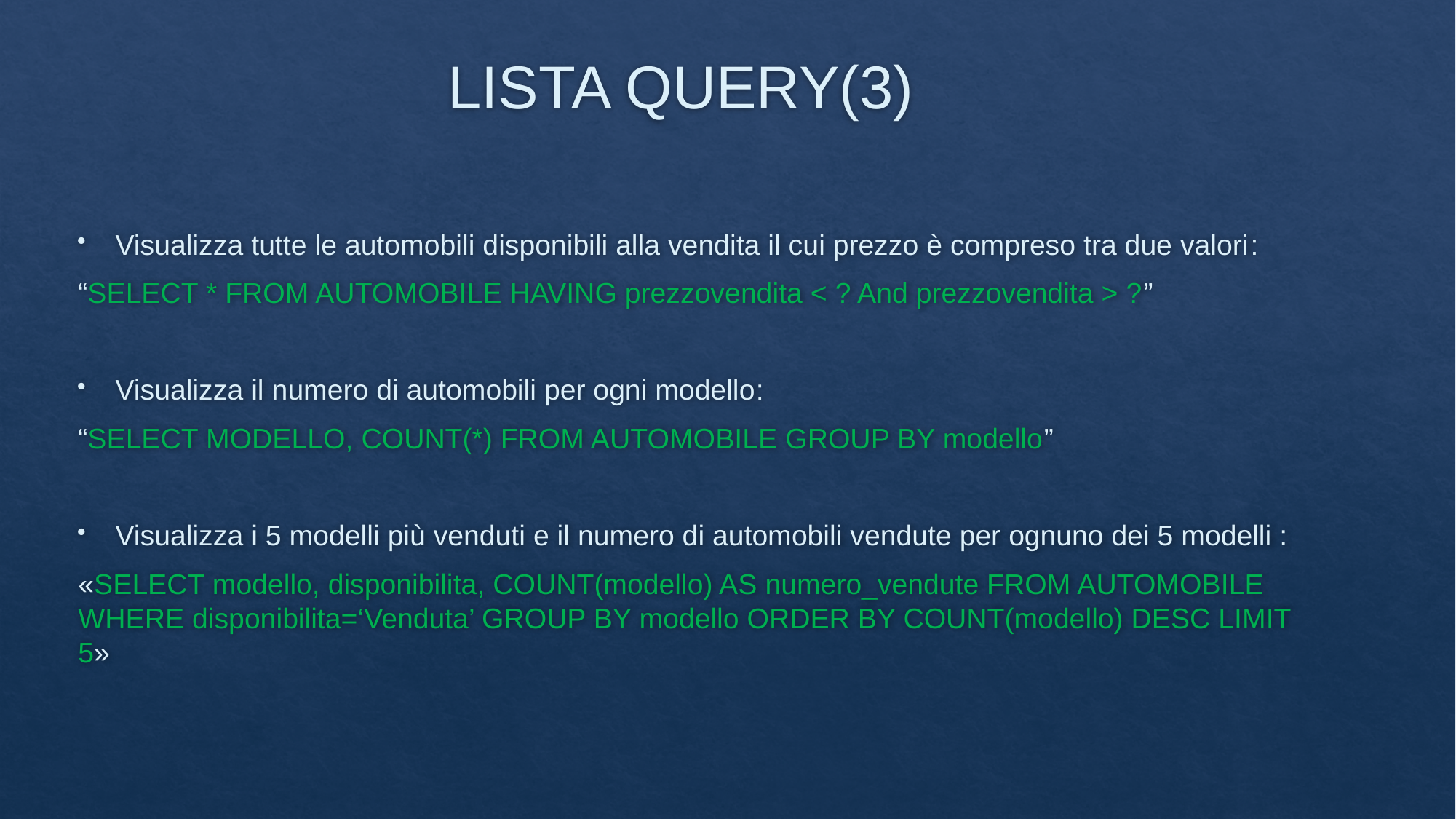

# LISTA QUERY(3)
Visualizza tutte le automobili disponibili alla vendita il cui prezzo è compreso tra due valori:
“SELECT * FROM AUTOMOBILE HAVING prezzovendita < ? And prezzovendita > ?”

Visualizza il numero di automobili per ogni modello:
“SELECT MODELLO, COUNT(*) FROM AUTOMOBILE GROUP BY modello”

Visualizza i 5 modelli più venduti e il numero di automobili vendute per ognuno dei 5 modelli :
«SELECT modello, disponibilita, COUNT(modello) AS numero_vendute FROM AUTOMOBILE WHERE disponibilita=‘Venduta’ GROUP BY modello ORDER BY COUNT(modello) DESC LIMIT 5»